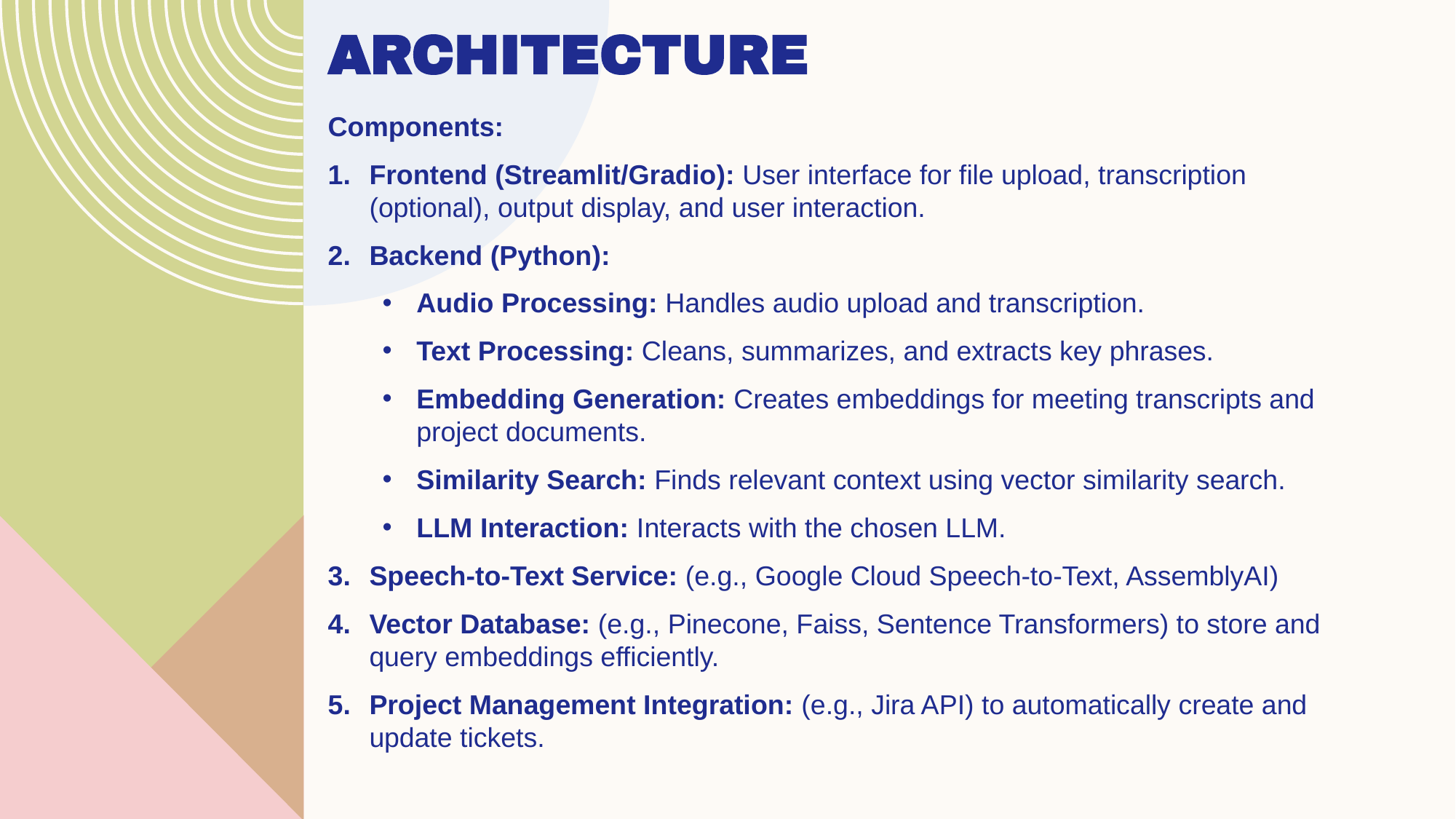

# Architecture
Components:
Frontend (Streamlit/Gradio): User interface for file upload, transcription (optional), output display, and user interaction.
Backend (Python):
Audio Processing: Handles audio upload and transcription.
Text Processing: Cleans, summarizes, and extracts key phrases.
Embedding Generation: Creates embeddings for meeting transcripts and project documents.
Similarity Search: Finds relevant context using vector similarity search.
LLM Interaction: Interacts with the chosen LLM.
Speech-to-Text Service: (e.g., Google Cloud Speech-to-Text, AssemblyAI)
Vector Database: (e.g., Pinecone, Faiss, Sentence Transformers) to store and query embeddings efficiently.
Project Management Integration: (e.g., Jira API) to automatically create and update tickets.